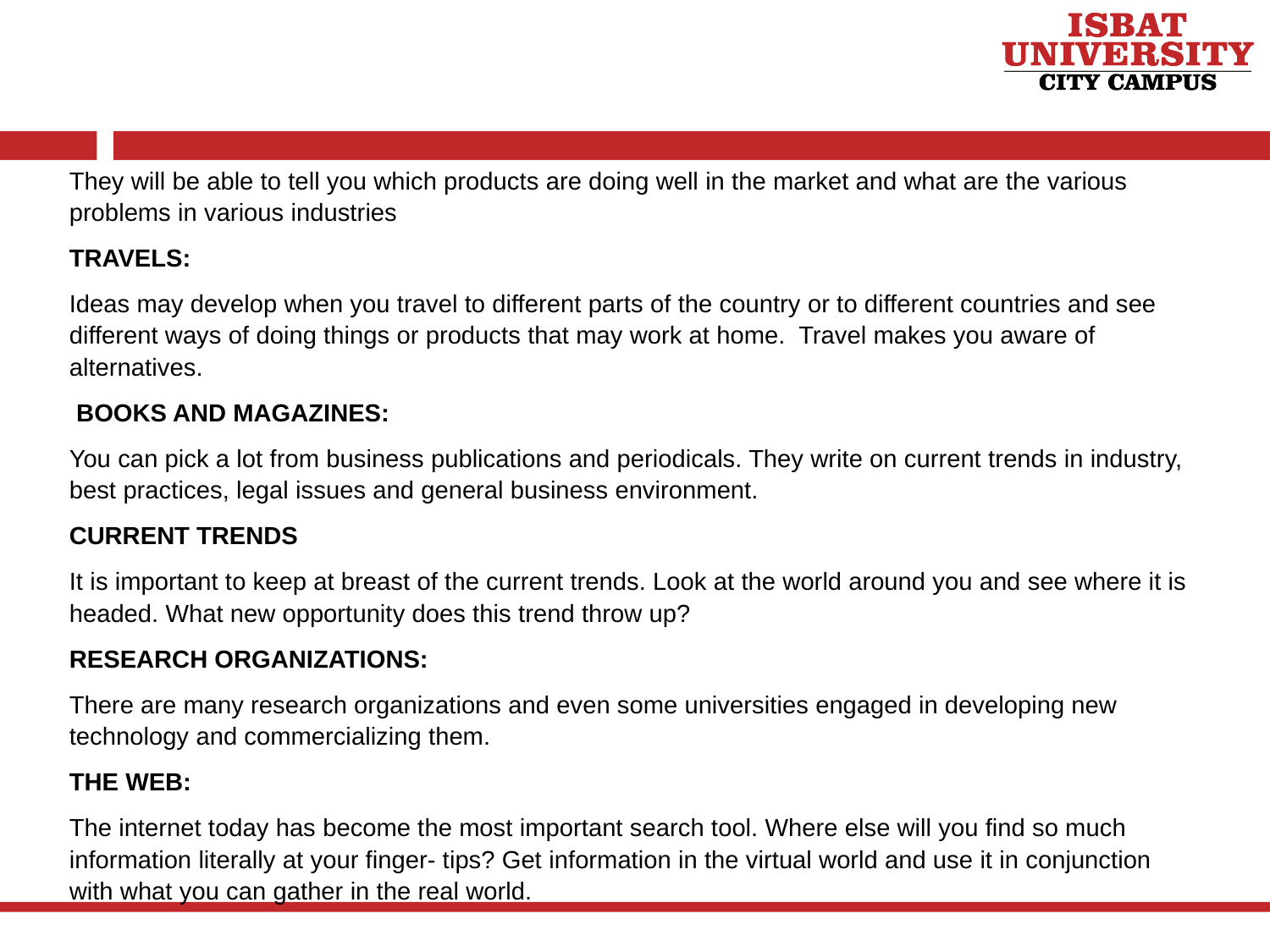

They will be able to tell you which products are doing well in the market and what are the various problems in various industries
TRAVELS:
Ideas may develop when you travel to different parts of the country or to different countries and see different ways of doing things or products that may work at home.  Travel makes you aware of alternatives.
 BOOKS AND MAGAZINES:
You can pick a lot from business publications and periodicals. They write on current trends in industry, best practices, legal issues and general business environment.
CURRENT TRENDS
It is important to keep at breast of the current trends. Look at the world around you and see where it is headed. What new opportunity does this trend throw up?
RESEARCH ORGANIZATIONS:
There are many research organizations and even some universities engaged in developing new technology and commercializing them.
THE WEB:
The internet today has become the most important search tool. Where else will you find so much information literally at your finger- tips? Get information in the virtual world and use it in conjunction with what you can gather in the real world.